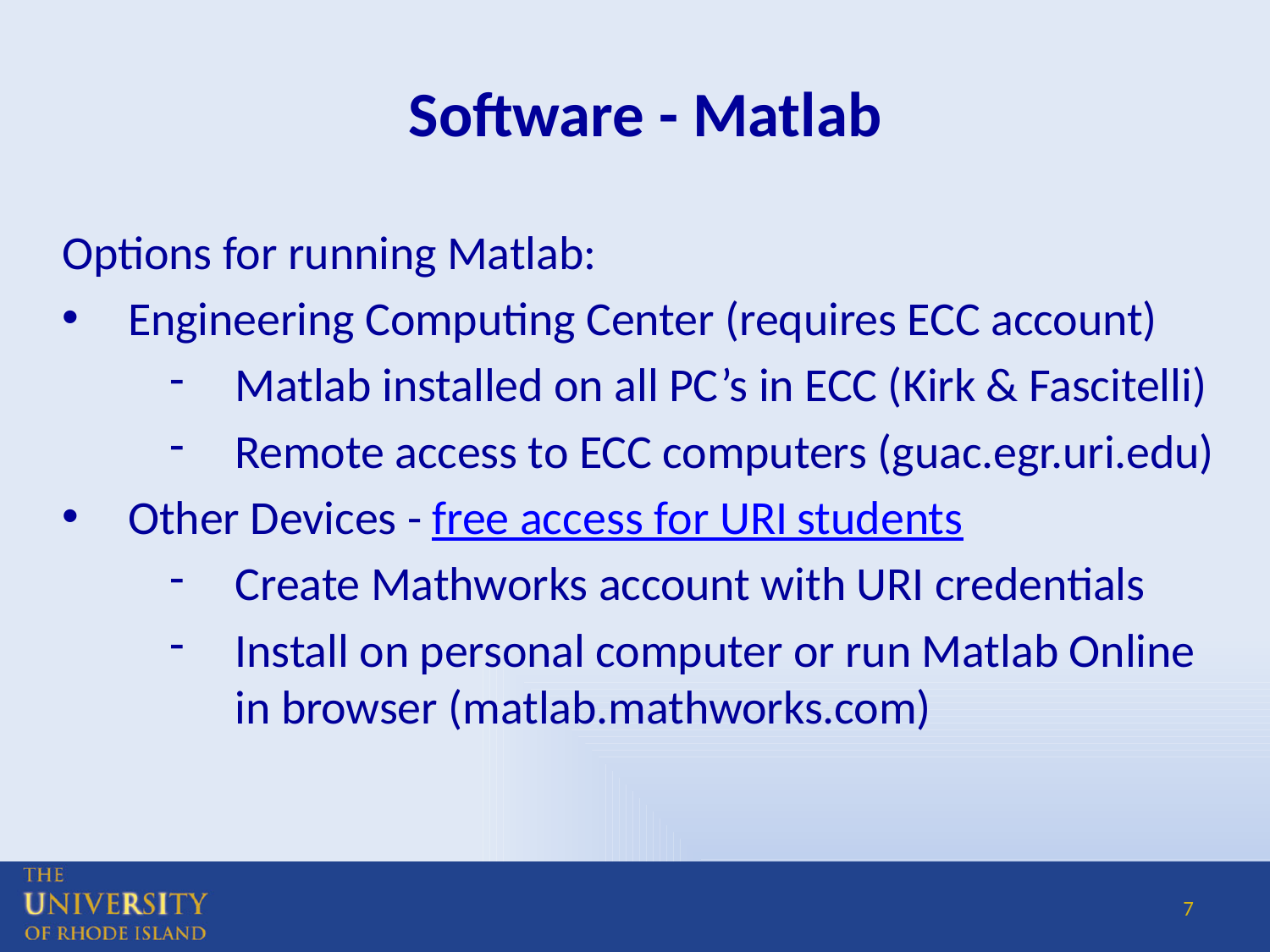

# Software - Matlab
Options for running Matlab:
Engineering Computing Center (requires ECC account)
Matlab installed on all PC’s in ECC (Kirk & Fascitelli)
Remote access to ECC computers (guac.egr.uri.edu)
Other Devices - free access for URI students
Create Mathworks account with URI credentials
Install on personal computer or run Matlab Online in browser (matlab.mathworks.com)